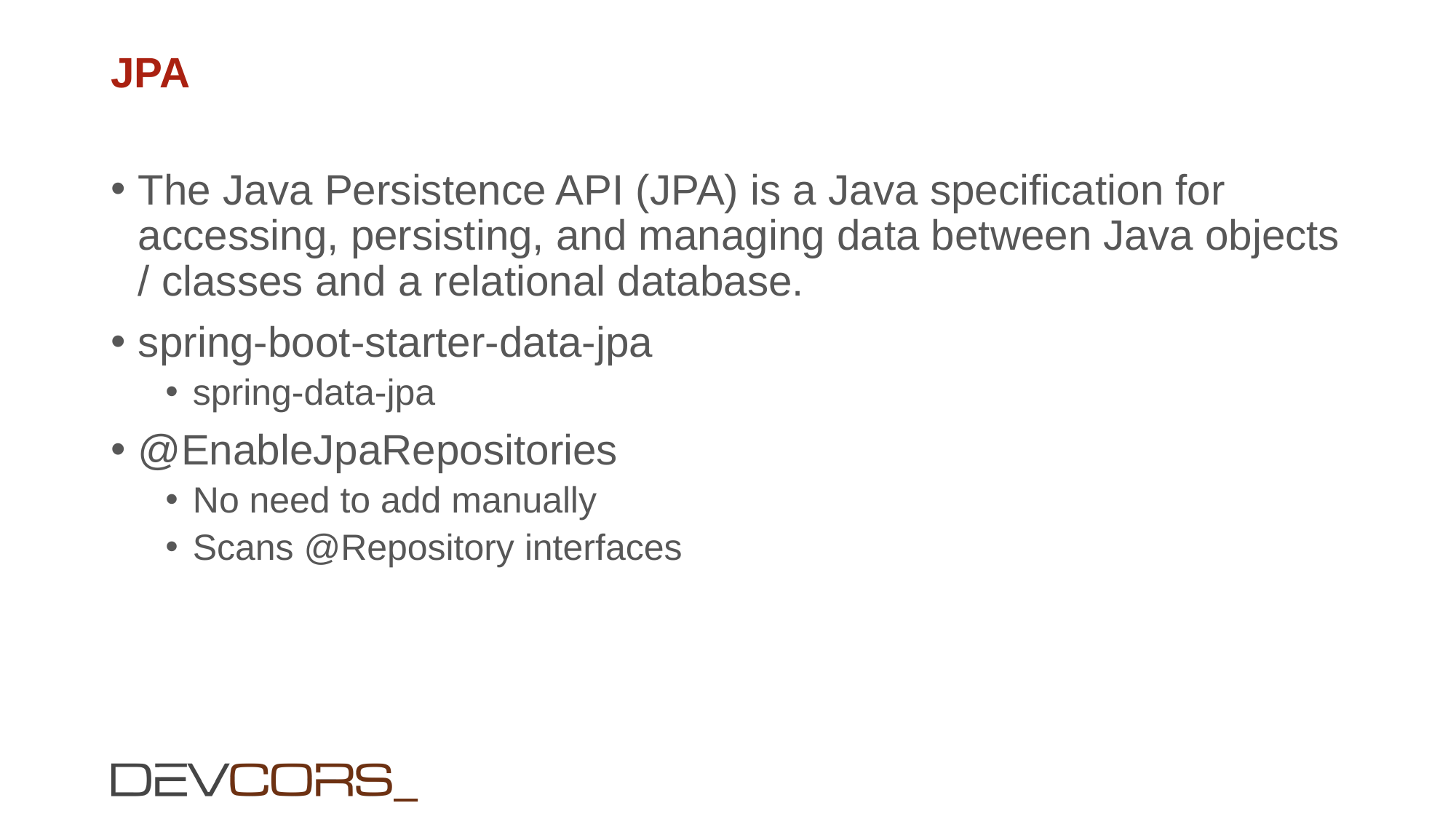

# JPA
The Java Persistence API (JPA) is a Java specification for accessing, persisting, and managing data between Java objects / classes and a relational database.
spring-boot-starter-data-jpa
spring-data-jpa
@EnableJpaRepositories
No need to add manually
Scans @Repository interfaces